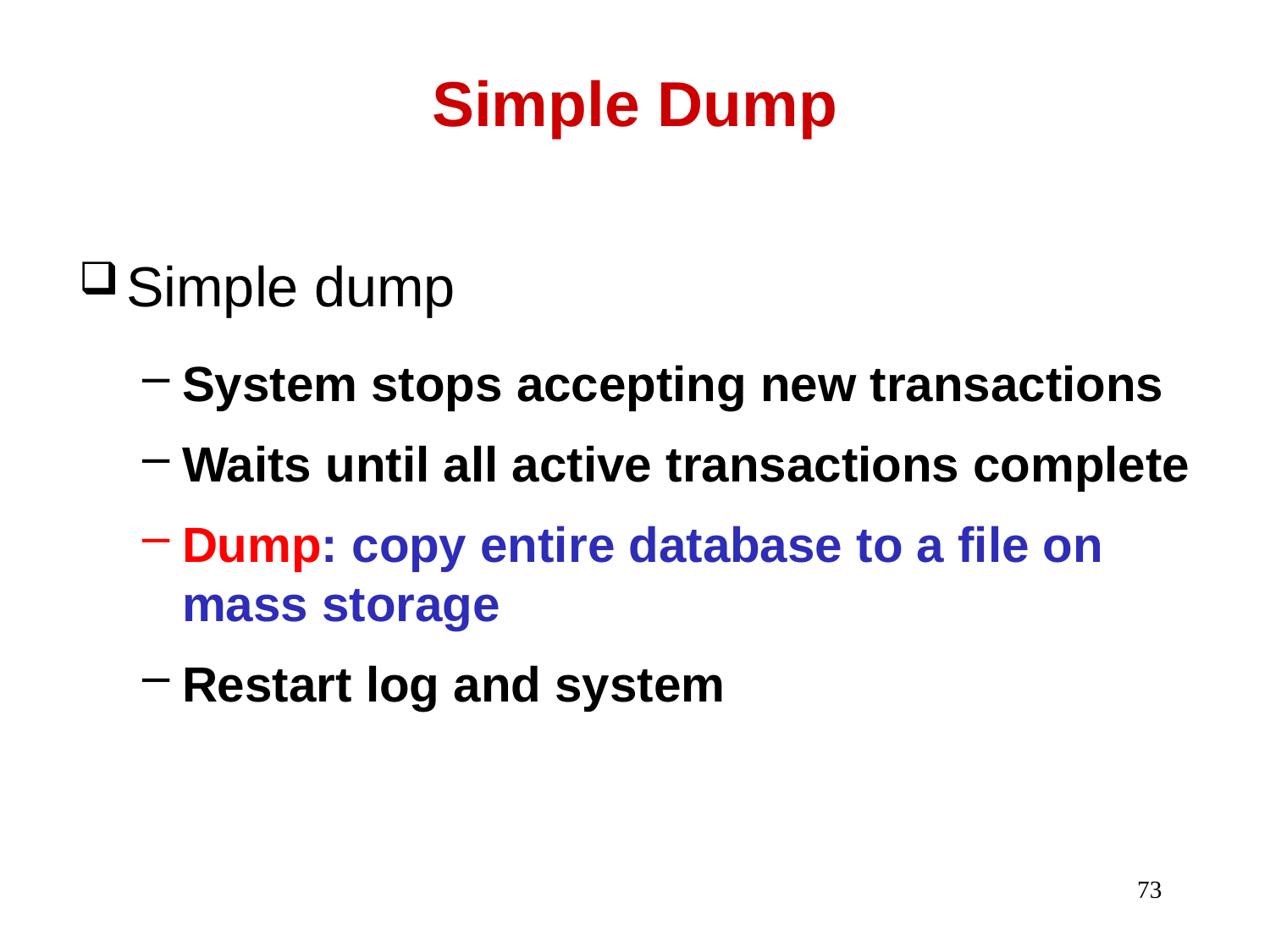

# Simple Dump
Simple dump

System stops accepting new transactions
Waits until all active transactions complete
Dump: copy entire database to a file on mass storage
Restart log and system
73